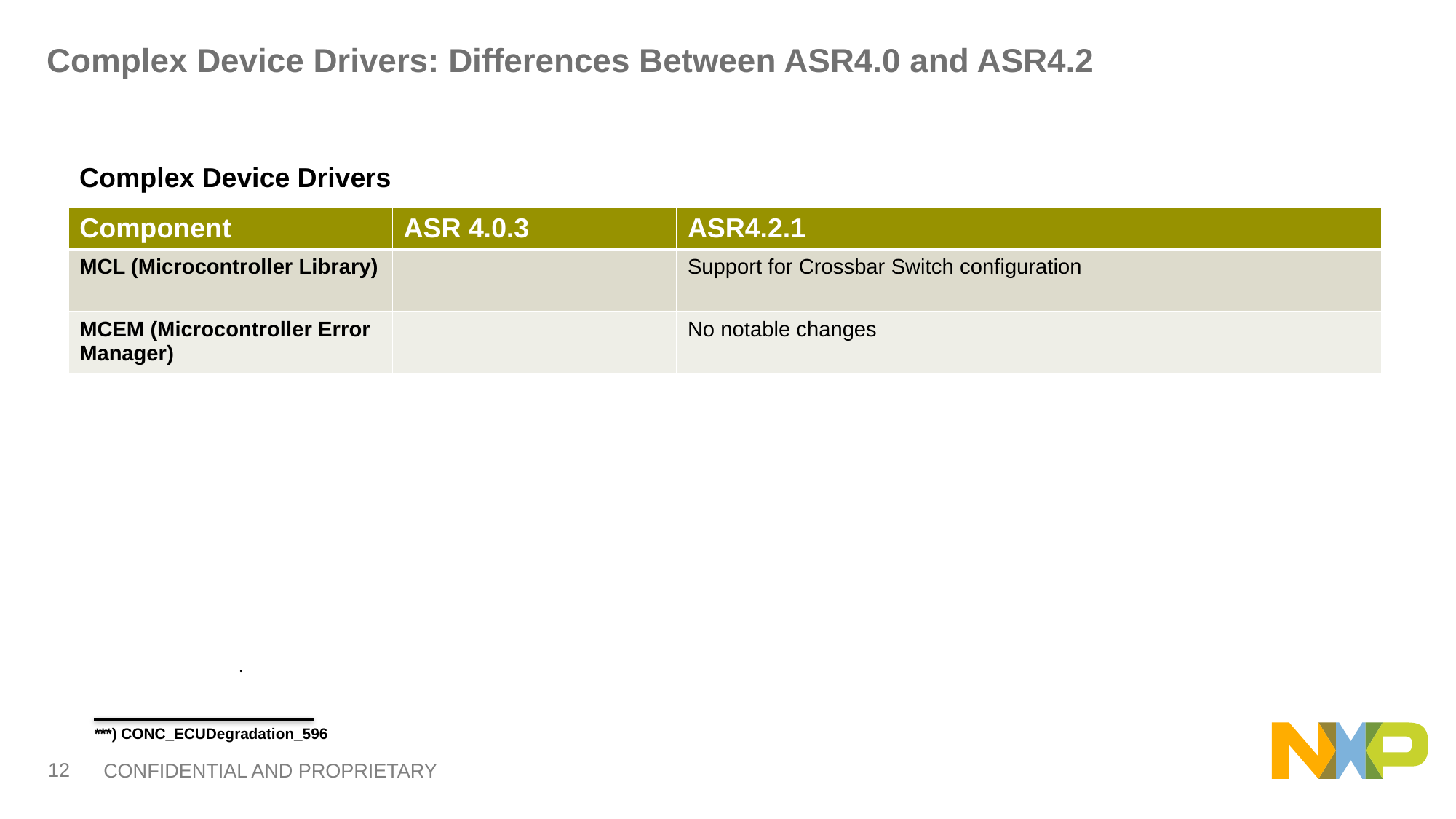

# Complex Device Drivers: Differences Between ASR4.0 and ASR4.2
Complex Device Drivers
| Component | ASR 4.0.3 | ASR4.2.1 |
| --- | --- | --- |
| MCL (Microcontroller Library) |  | Support for Crossbar Switch configuration |
| MCEM (Microcontroller Error Manager) |  | No notable changes |
.
***) CONC_ECUDegradation_596